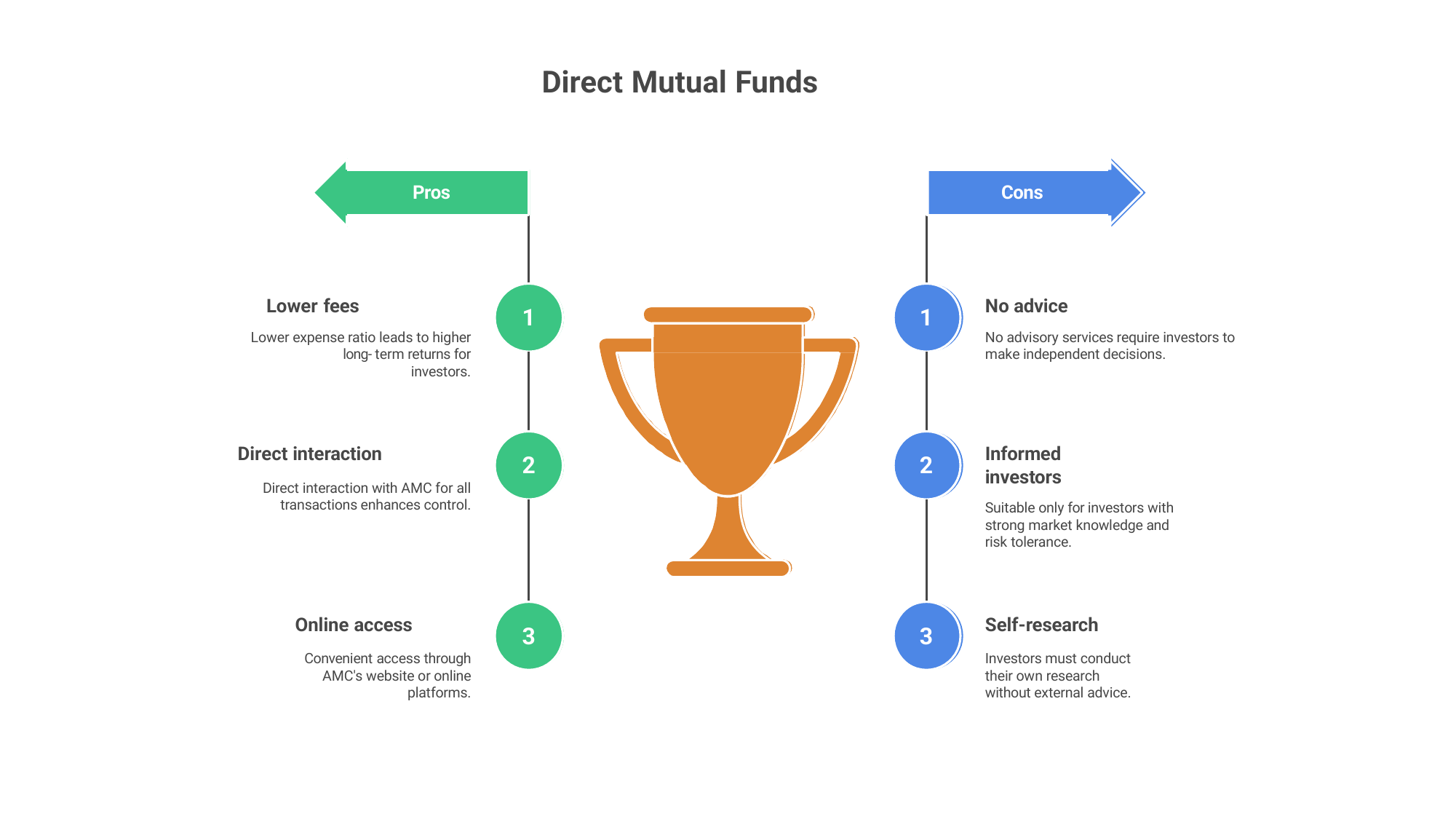

# Direct Mutual Funds

Pros
Cons
Lower fees
Lower expense ratio leads to higher long- term returns for
investors.
No advice
No advisory services require investors to make independent decisions.
1
1
Direct interaction
Direct interaction with AMC for all transactions enhances control.
Informed investors
Suitable only for investors with strong market knowledge and risk tolerance.
2
2
Online access
Convenient access through AMC's website or online platforms.
Self-research
Investors must conduct their own research without external advice.
3
3
MOHAN SUNDARAM